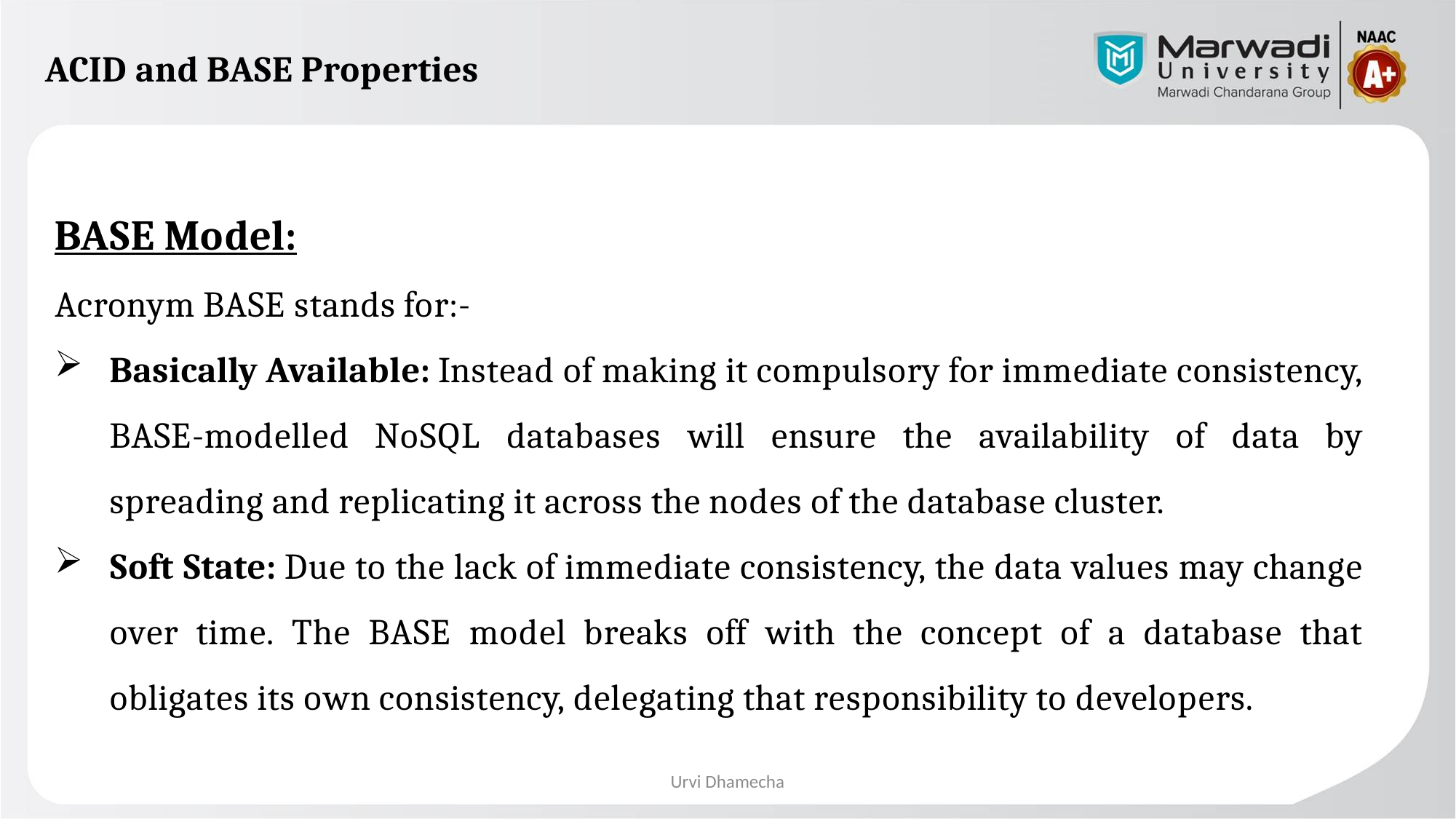

# ACID and BASE Properties
BASE Model:
Acronym BASE stands for:-
Basically Available: Instead of making it compulsory for immediate consistency, BASE-modelled NoSQL databases will ensure the availability of data by spreading and replicating it across the nodes of the database cluster.
Soft State: Due to the lack of immediate consistency, the data values may change over time. The BASE model breaks off with the concept of a database that obligates its own consistency, delegating that responsibility to developers.

Urvi Dhamecha